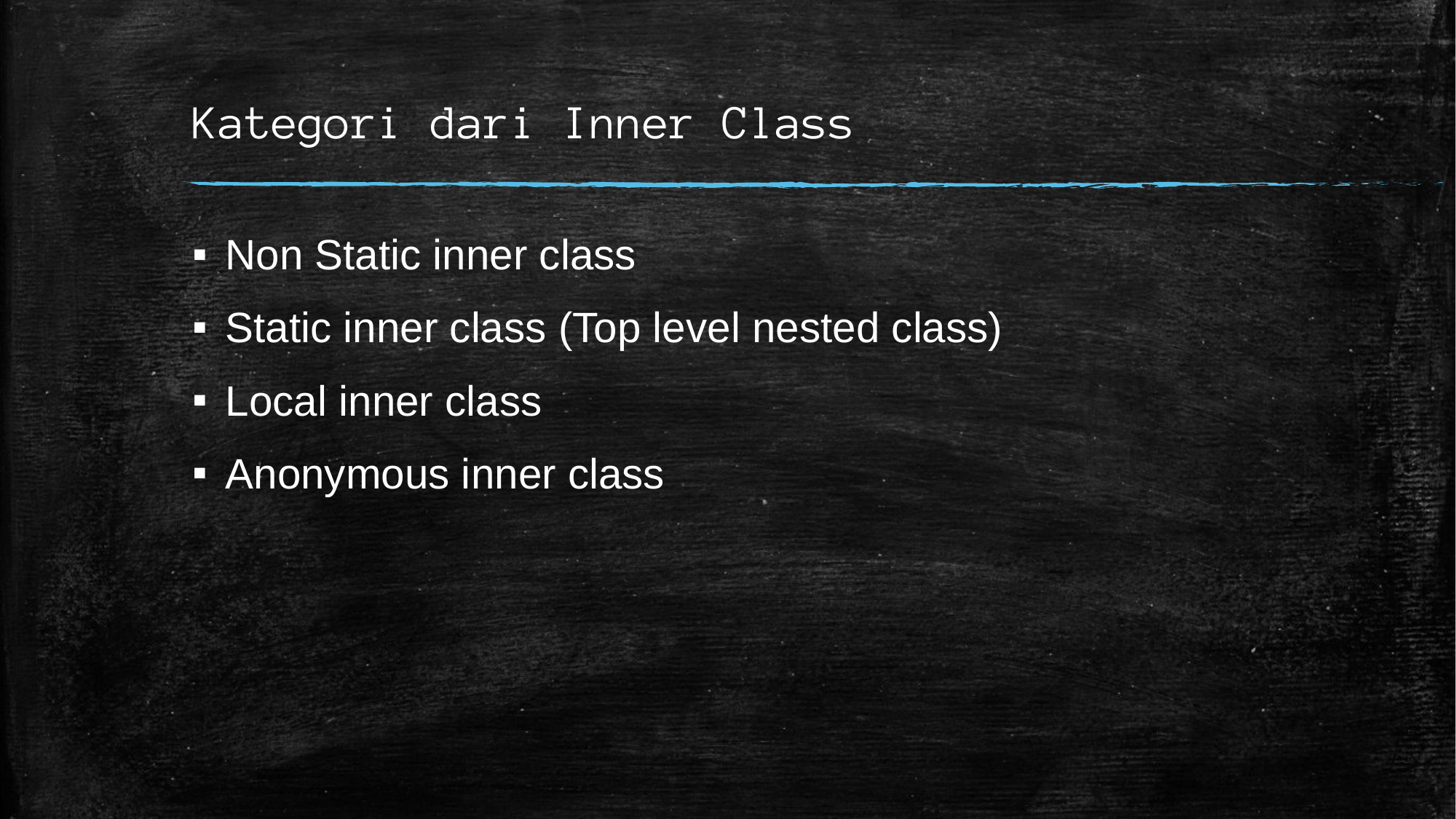

# Kategori dari Inner Class
Non Static inner class
Static inner class (Top level nested class)
Local inner class
Anonymous inner class